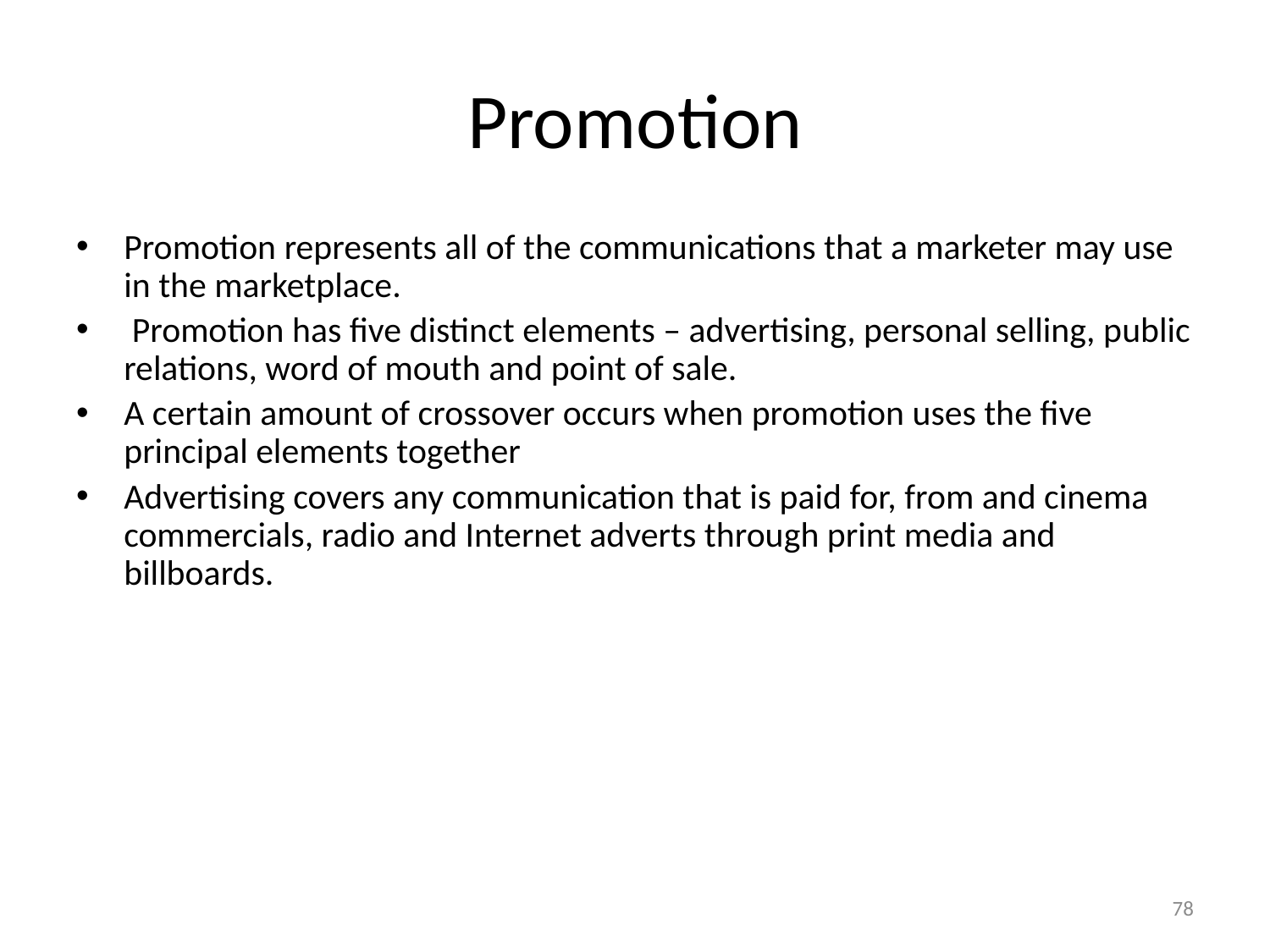

# Promotion
Promotion represents all of the communications that a marketer may use in the marketplace.
 Promotion has five distinct elements – advertising, personal selling, public relations, word of mouth and point of sale.
A certain amount of crossover occurs when promotion uses the five principal elements together
Advertising covers any communication that is paid for, from and cinema commercials, radio and Internet adverts through print media and billboards.
78